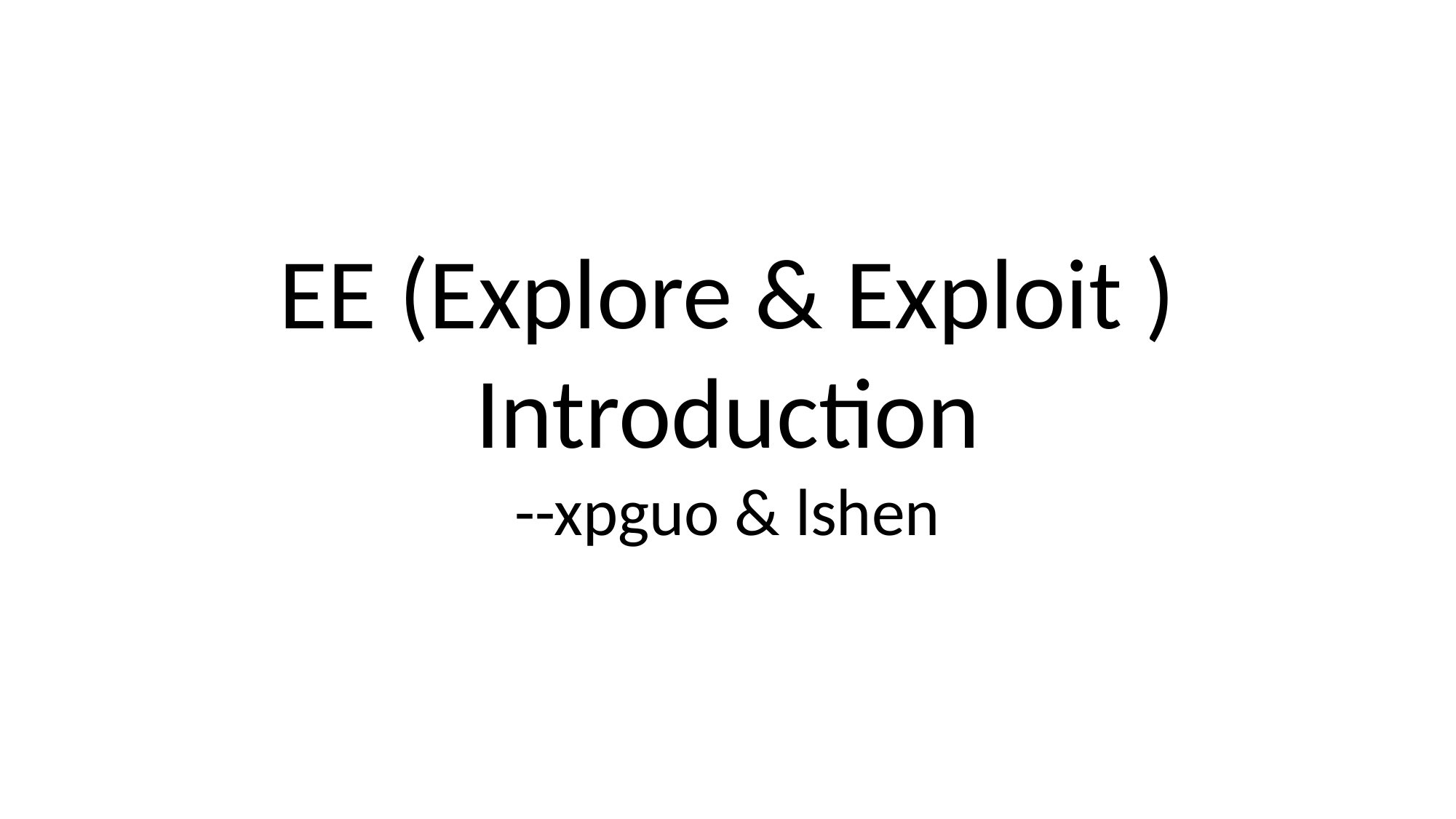

EE (Explore & Exploit )
Introduction
--xpguo & lshen